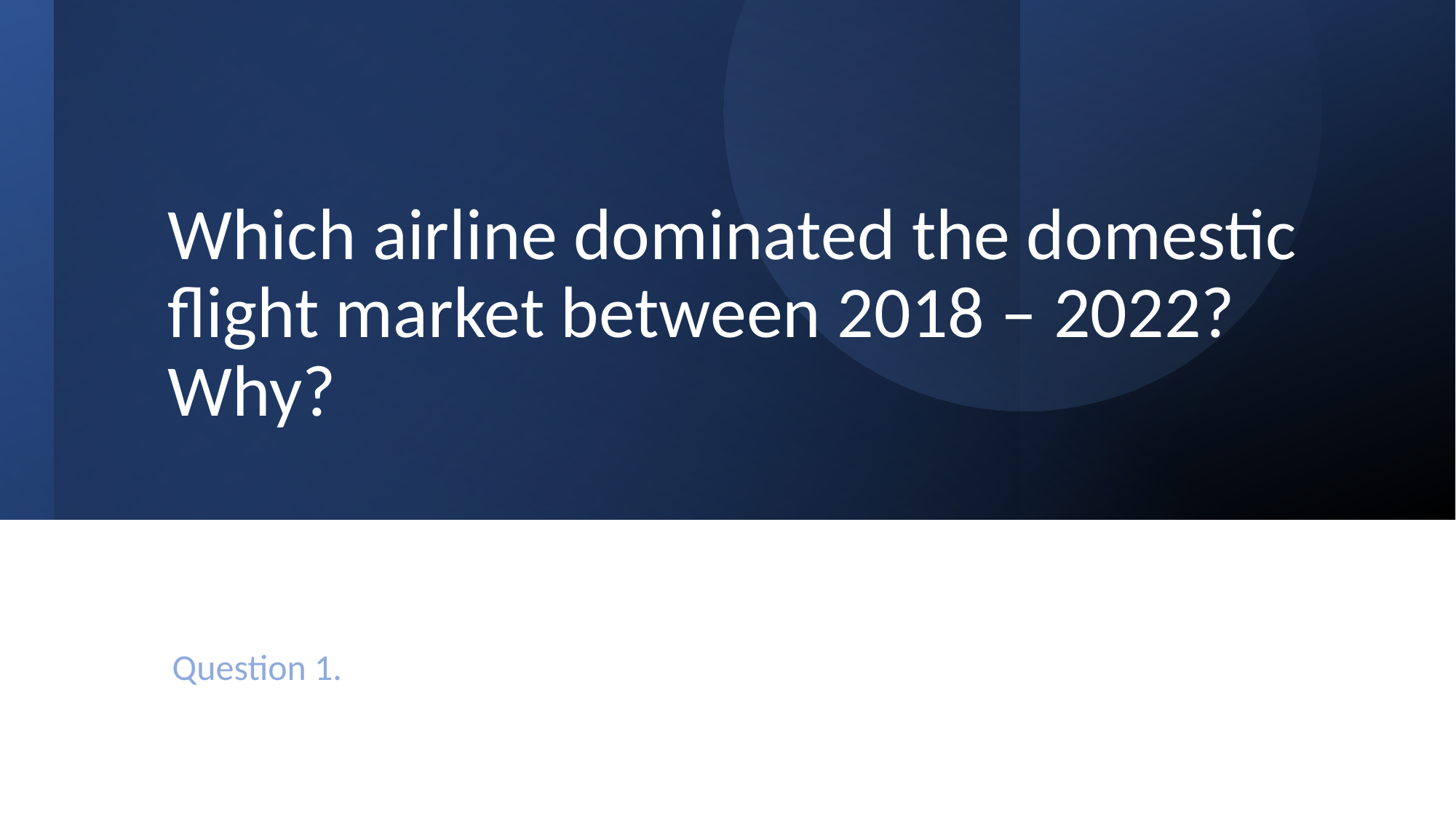

# Which airline dominated the domestic flight market between 2018 – 2022? Why?
Question 1.